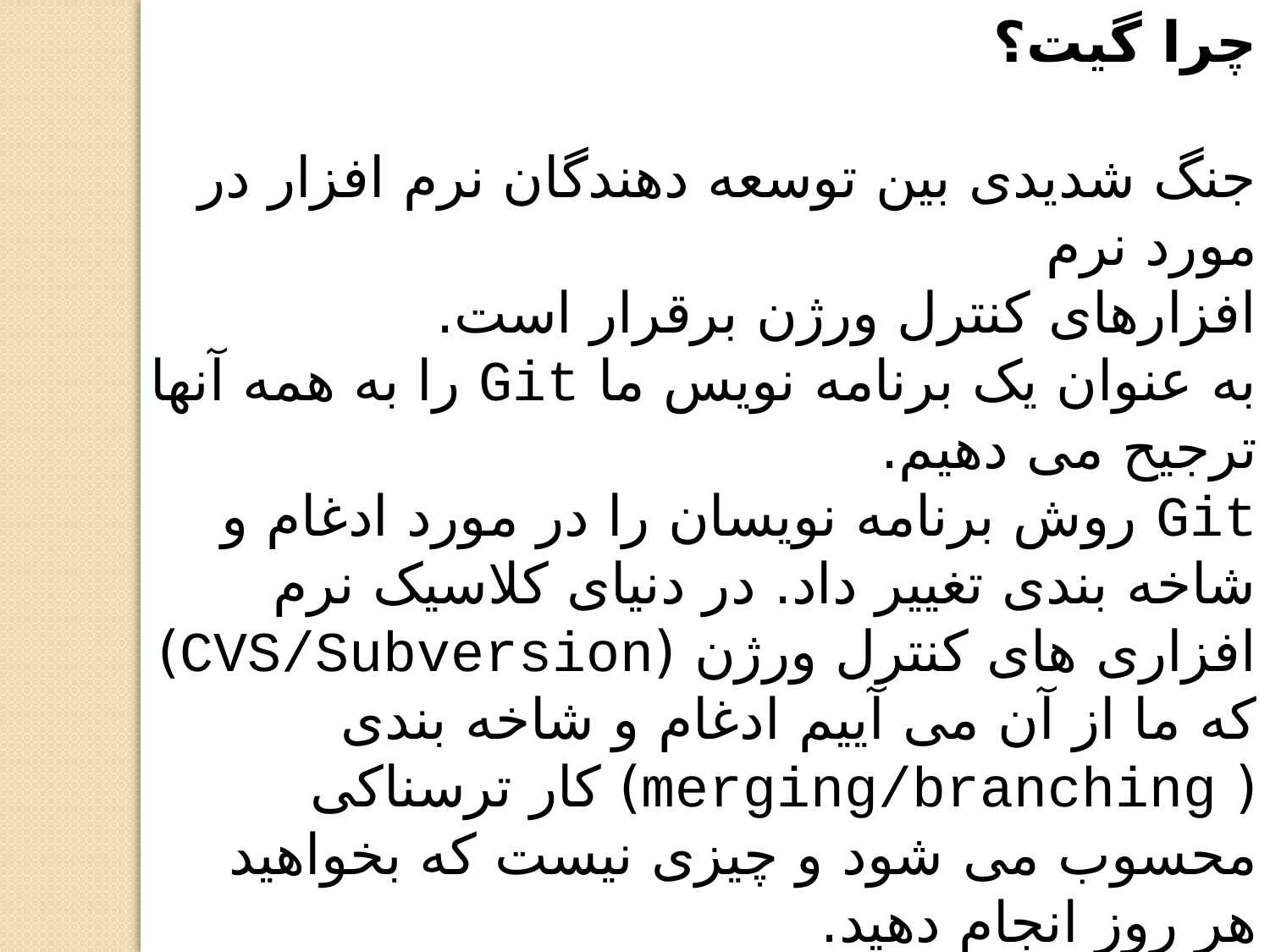

چرا گیت؟

جنگ شدیدی بین توسعه دهندگان نرم افزار در مورد نرم
افزارهای کنترل ورژن برقرار است.
به عنوان یک برنامه نویس ما Git را به همه آنها ترجیح می دهیم.
Git روش برنامه نویسان را در مورد ادغام و شاخه بندی تغییر داد. در دنیای کلاسیک نرم افزاری های کنترل ورژن (CVS/Subversion) که ما از آن می آییم ادغام و شاخه بندی ( merging/branching) کار ترسناکی محسوب می شود و چیزی نیست که بخواهید هر روز انجام دهید.
اما با گیت این اعمال بسیار ساده و ارزان خواهند بود و واقعا به عنوان فرآیند روزانه کاری شما بدل خواهند شد.